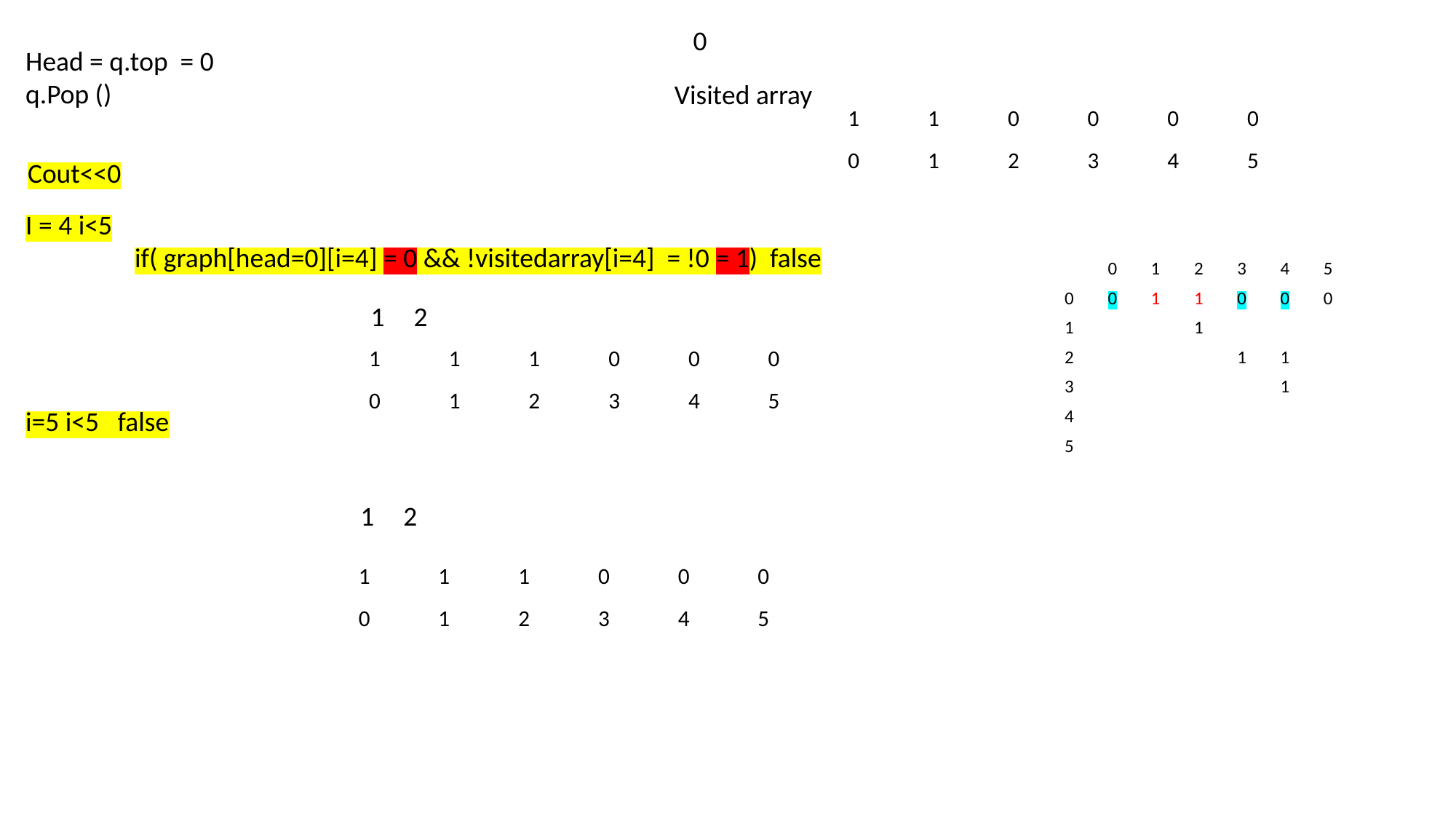

| 0 |  |  |  |  |  |  |  |  |  |
| --- | --- | --- | --- | --- | --- | --- | --- | --- | --- |
Head = q.top  = 0
q.Pop ()

I = 4 i<5
	if( graph[head=0][i=4] = 0 && !visitedarray[i=4]  = !0 = 1)  false

i=5 i<5   false

Visited array
|  |  |  |  |  |  |  |  |  |  |
| --- | --- | --- | --- | --- | --- | --- | --- | --- | --- |
| 1 | 1 | 0 | 0 | 0 | 0 |
| --- | --- | --- | --- | --- | --- |
| 0 | 1 | 2 | 3 | 4 | 5 |
Cout<<0
|  | 0 | 1 | 2 | 3 | 4 | 5 |
| --- | --- | --- | --- | --- | --- | --- |
| 0 | 0 | 1 | 1 | 0 | 0 | 0 |
| 1 |  |  | 1 |  |  |  |
| 2 |  |  |  | 1 | 1 |  |
| 3 |  |  |  |  | 1 |  |
| 4 |  |  |  |  |  |  |
| 5 |  |  |  |  |  |  |
| 1 | 2 |  |  |  |  |  |  |  |  |
| --- | --- | --- | --- | --- | --- | --- | --- | --- | --- |
| 1 | 1 | 1 | 0 | 0 | 0 |
| --- | --- | --- | --- | --- | --- |
| 0 | 1 | 2 | 3 | 4 | 5 |
| 1 | 2 |  |  |  |  |  |  |  |  |
| --- | --- | --- | --- | --- | --- | --- | --- | --- | --- |
| 1 | 1 | 1 | 0 | 0 | 0 |
| --- | --- | --- | --- | --- | --- |
| 0 | 1 | 2 | 3 | 4 | 5 |